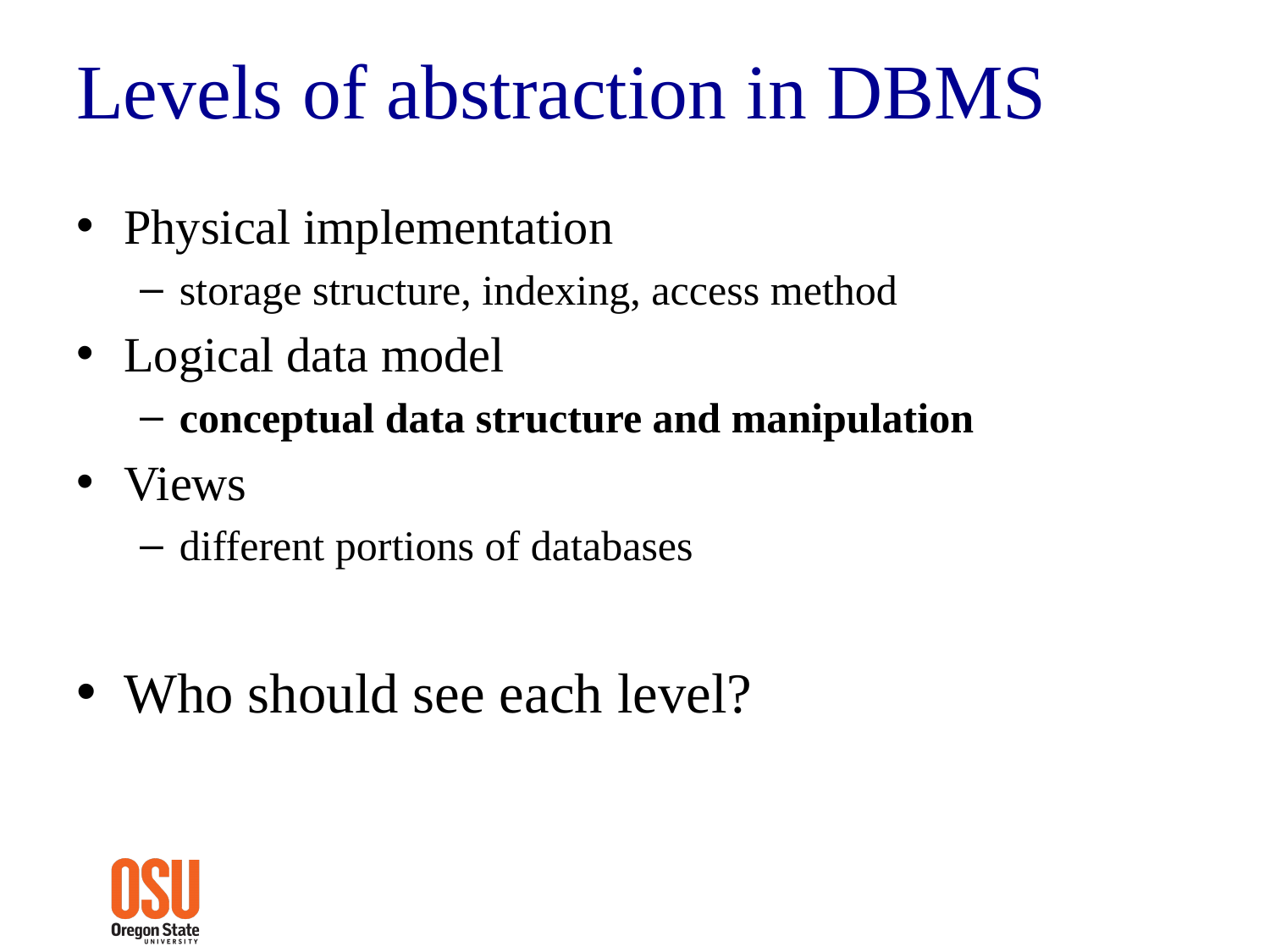

# Levels of abstraction in DBMS
Physical implementation
storage structure, indexing, access method
Logical data model
conceptual data structure and manipulation
Views
different portions of databases

Who should see each level?